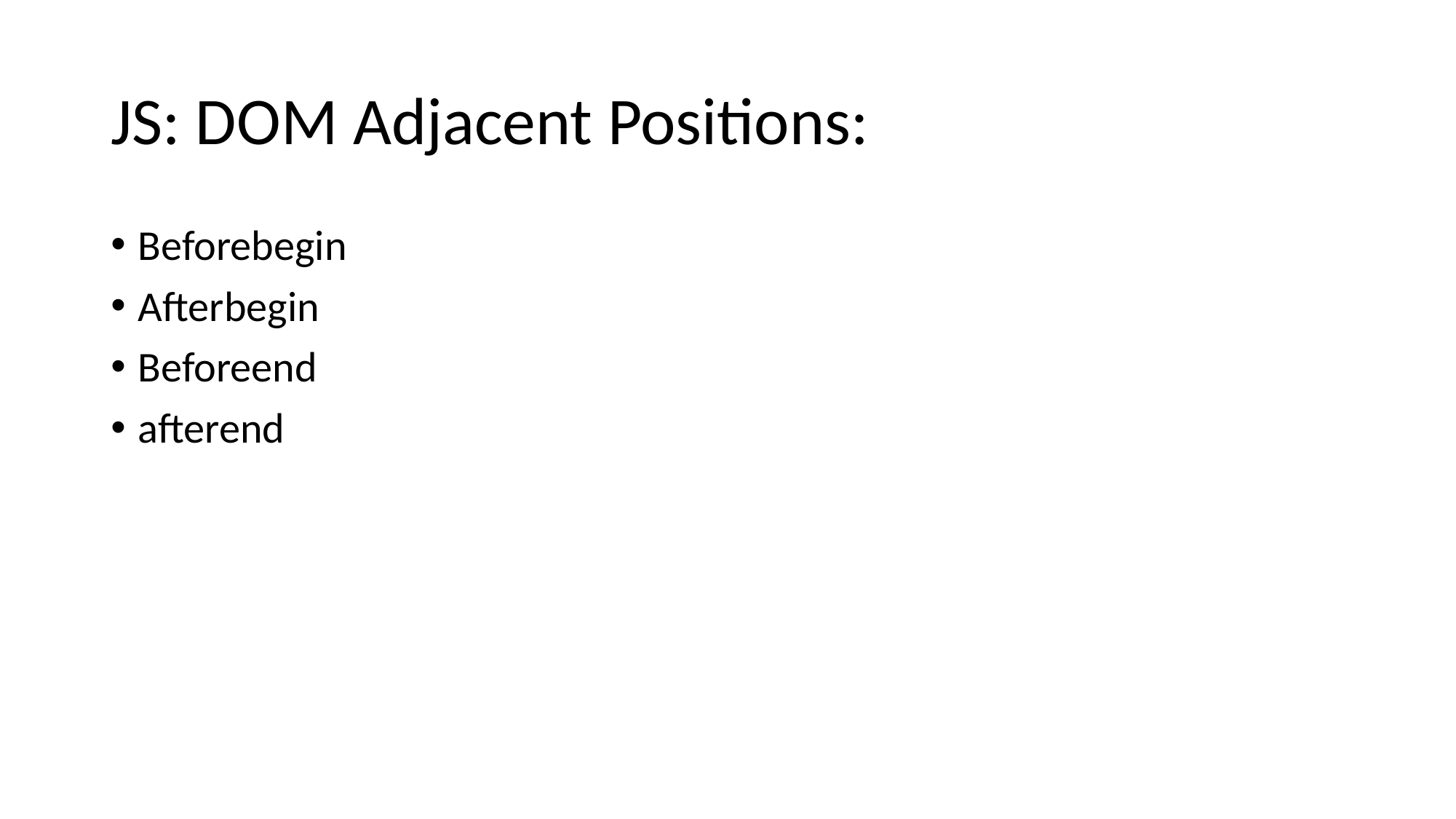

# JS: DOM Adjacent Positions:
Beforebegin
Afterbegin
Beforeend
afterend